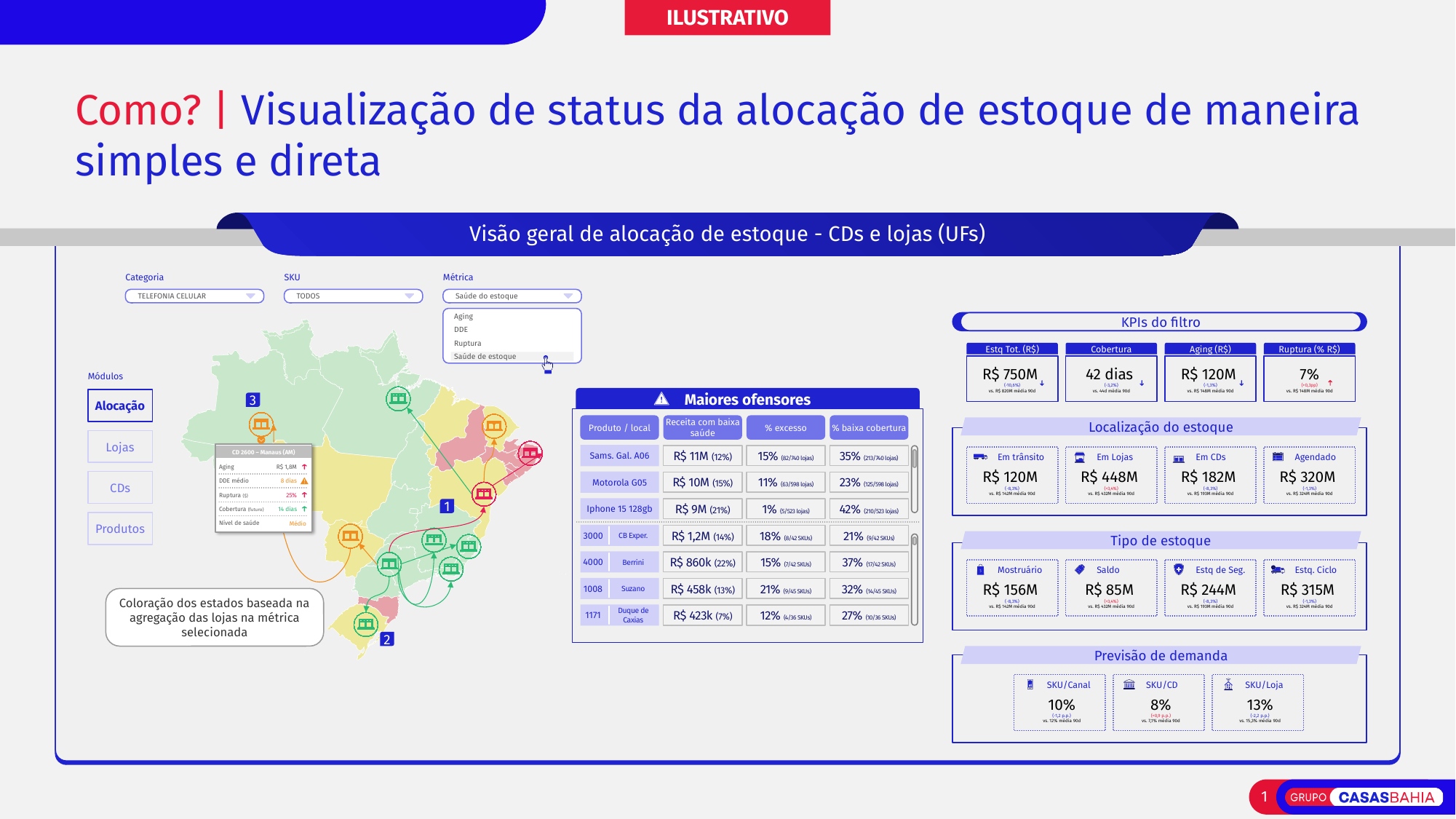

ILUSTRATIVO
# Como? | Visualização de status da alocação de estoque de maneira simples e direta
Visão geral de alocação de estoque - CDs e lojas (UFs)

Categoria
SKU
Métrica
TELEFONIA CELULAR
TODOS
Saúde do estoque

Aging

KPIs do filtro

DDE

Ruptura
Estq Tot. (R$)
Cobertura
Aging (R$)
Ruptura (% R$)

Saúde de estoque

R$ 750M
(-10,6%)
vs. R$ 820M média 90d
42 dias
(-3,2%)
vs. 44d média 90d
R$ 120M
(-1,3%)
vs. R$ 148M média 90d
7%
(+0,3pp)
vs. R$ 148M média 90d
Módulos

Maiores ofensores

Alocação
3

Produto / local
Receita com baixa saúde
% excesso
% baixa cobertura
Localização do estoque

Lojas

Sams. Gal. A06
R$ 11M (12%)
15% (82/740 lojas)
35% (213/740 lojas)

CD 2600 – Manaus (AM)

Em trânsito
Em CDs
Agendado
Em Lojas

Aging
R$ 1,8M

R$ 120M
(-8,3%)
vs. R$ 142M média 90d
R$ 448M
(+3,4%)
vs. R$ 432M média 90d
R$ 182M
(-8,3%)
vs. R$ 193M média 90d
R$ 320M
(-1,3%)
vs. R$ 324M média 90d

Motorola G05
CDs
R$ 10M (15%)
11% (63/598 lojas)
23% (125/598 lojas)
DDE médio
8 dias

Ruptura ($)
25%

Iphone 15 128gb
R$ 9M (21%)
1% (5/523 lojas)
42% (210/523 lojas)
1

Cobertura (futuro)
14 dias

Produtos
Nível de saúde
Médio

R$ 1,2M (14%)
18% (8/42 SKUs)
21% (9/42 SKUs)
3000
CB Exper.

Tipo de estoque

R$ 860k (22%)
15% (7/42 SKUs)
37% (17/42 SKUs)

4000
Berrini

Mostruário
Saldo
Estq de Seg.
Estq. Ciclo

R$ 458k (13%)
21% (9/45 SKUs)
32% (14/45 SKUs)
1008
Suzano
R$ 156M
(-8,3%)
vs. R$ 142M média 90d
R$ 85M
(+3,4%)
vs. R$ 432M média 90d
R$ 244M
(-8,3%)
vs. R$ 193M média 90d
R$ 315M
(-1,3%)
vs. R$ 324M média 90d
Coloração dos estados baseada na agregação das lojas na métrica selecionada

R$ 423k (7%)
12% (4/36 SKUs)
27% (10/36 SKUs)
1171
Duque de Caxias

2
Previsão de demanda

SD 22.Oct.25:
mapes e outras métricas

SKU/Canal
SKU/CD
SKU/Loja
10%
(-1,2 p.p.)
vs. 12% média 90d
8%
(+0,9 p.p.)
vs. 7,1% média 90d
13%
(-2,2 p.p.)
vs. 15,3% média 90d